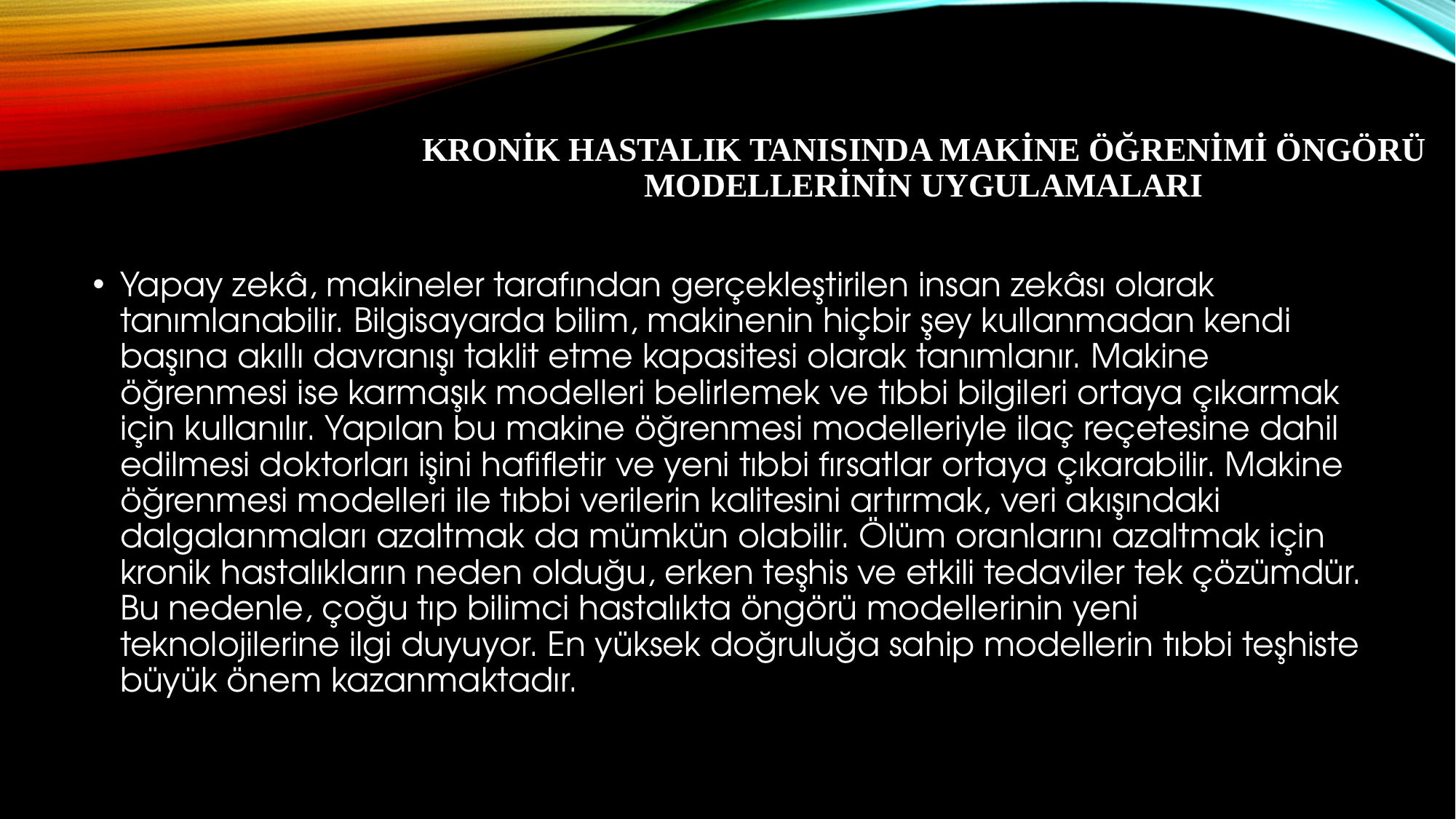

# Kronik hastalık tanısında makine öğrenimi öngörü modellerinin uygulamaları
Yapay zekâ, makineler tarafından gerçekleştirilen insan zekâsı olarak tanımlanabilir. Bilgisayarda bilim, makinenin hiçbir şey kullanmadan kendi başına akıllı davranışı taklit etme kapasitesi olarak tanımlanır. Makine öğrenmesi ise karmaşık modelleri belirlemek ve tıbbi bilgileri ortaya çıkarmak için kullanılır. Yapılan bu makine öğrenmesi modelleriyle ilaç reçetesine dahil edilmesi doktorları işini hafifletir ve yeni tıbbi fırsatlar ortaya çıkarabilir. Makine öğrenmesi modelleri ile tıbbi verilerin kalitesini artırmak, veri akışındaki dalgalanmaları azaltmak da mümkün olabilir. Ölüm oranlarını azaltmak için kronik hastalıkların neden olduğu, erken teşhis ve etkili tedaviler tek çözümdür. Bu nedenle, çoğu tıp bilimci hastalıkta öngörü modellerinin yeni teknolojilerine ilgi duyuyor. En yüksek doğruluğa sahip modellerin tıbbi teşhiste büyük önem kazanmaktadır.